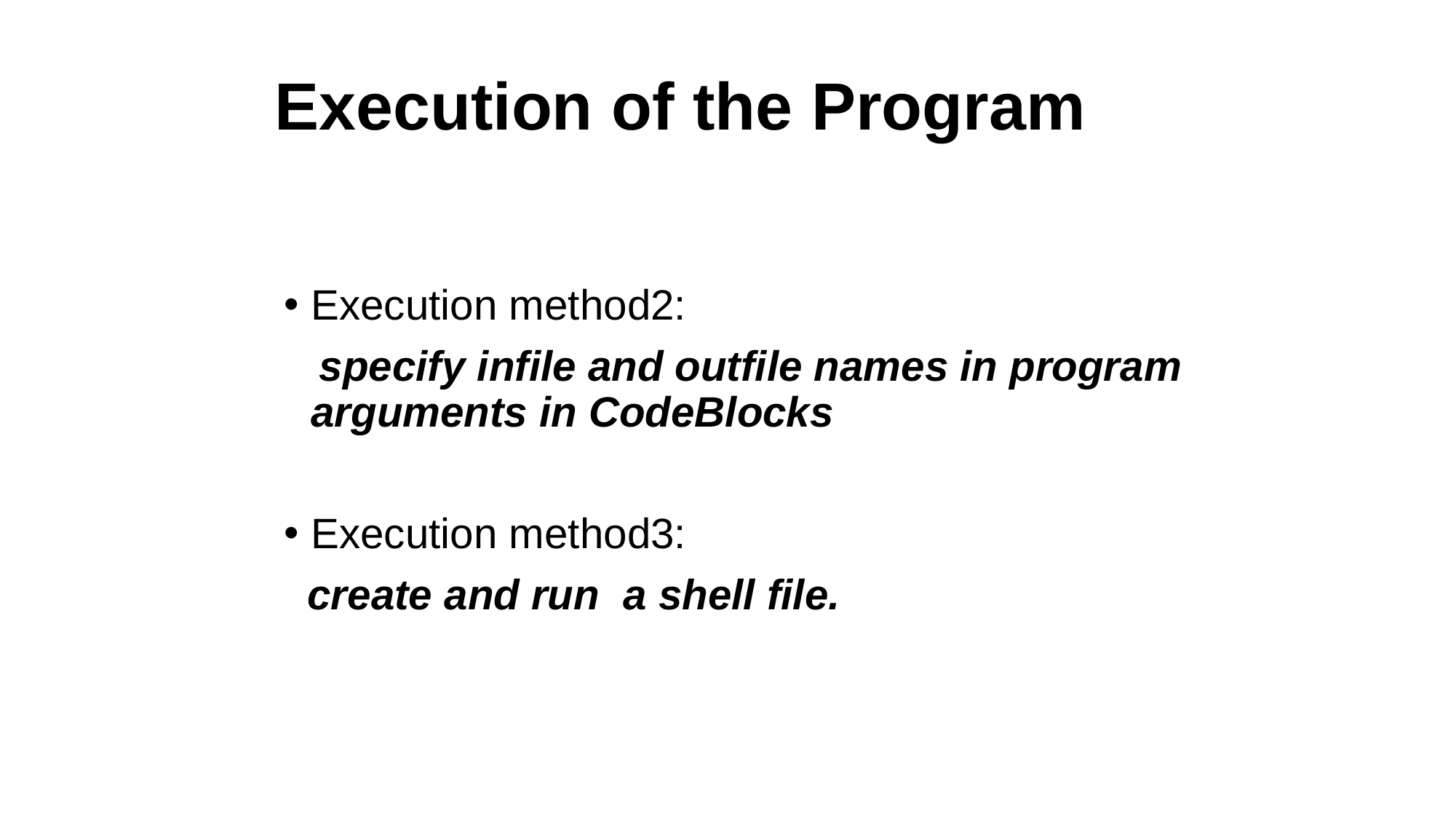

Execution of the Program

Execution method2:
   specify infile and outfile names in program arguments in CodeBlocks

Execution method3:
  create and run  a shell file.